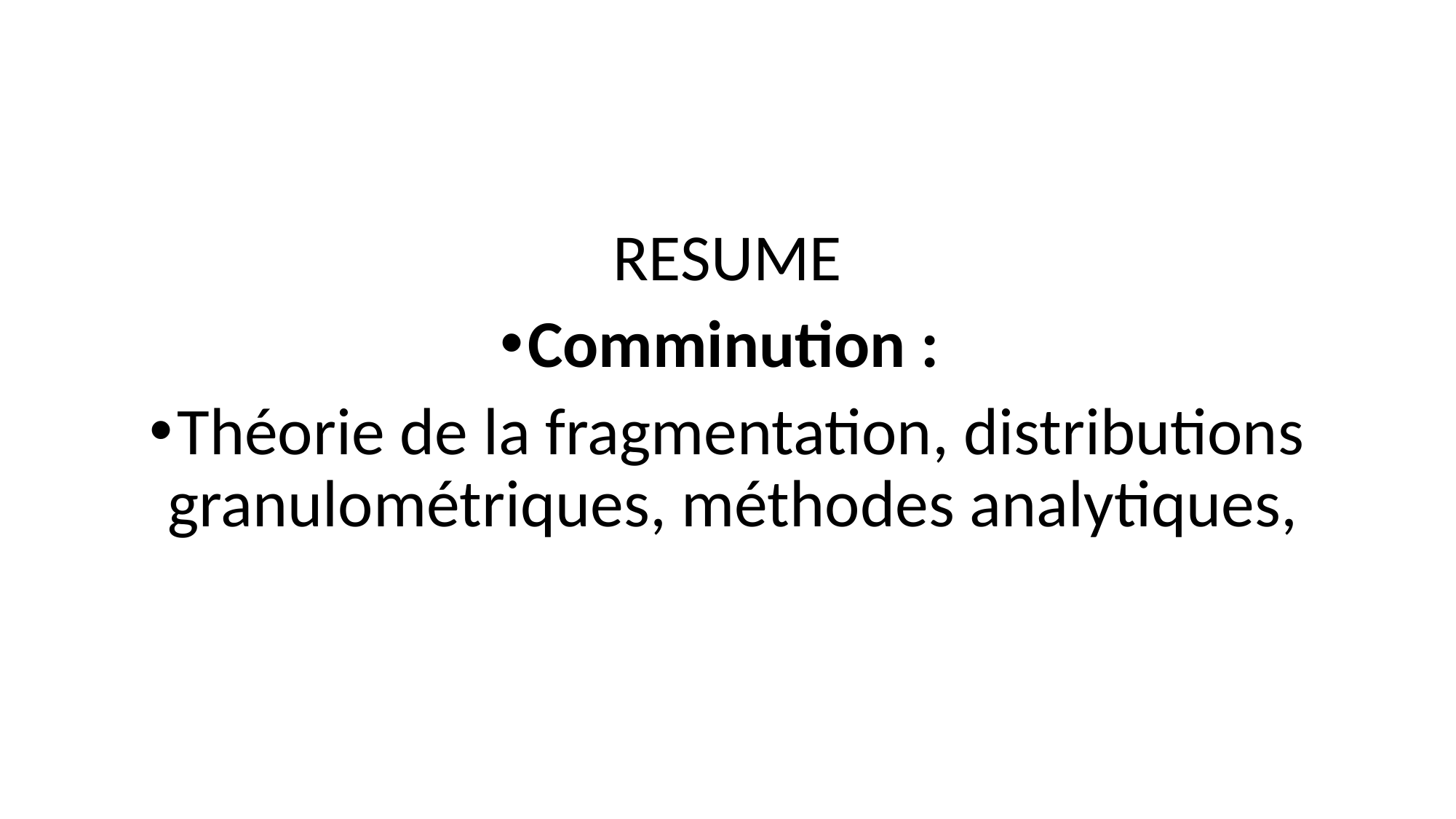

#
RESUME
Comminution :
Théorie de la fragmentation, distributions granulométriques, méthodes analytiques,